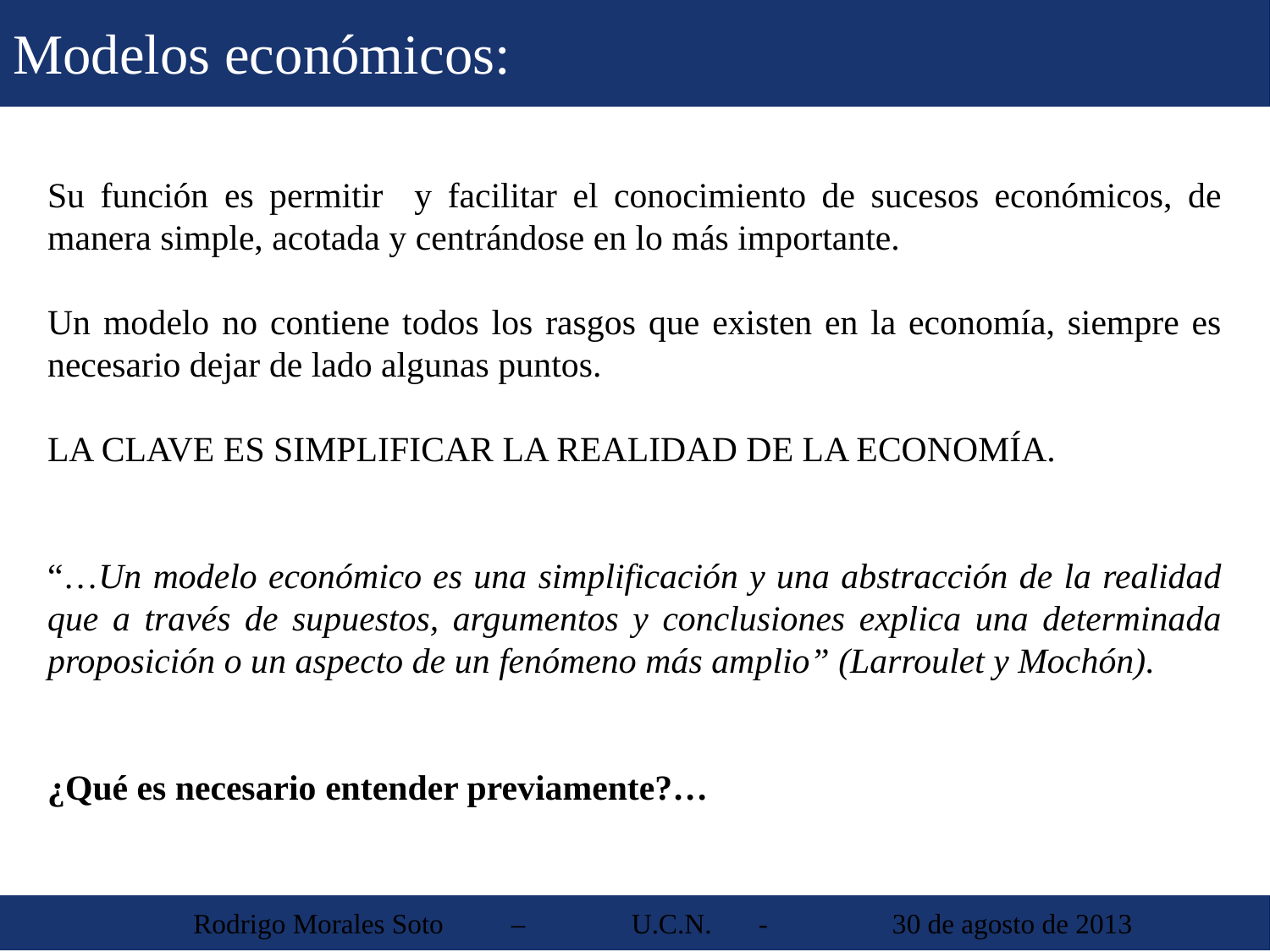

Modelos económicos:
Su función es permitir  y facilitar el conocimiento de sucesos económicos, de manera simple, acotada y centrándose en lo más importante.

Un modelo no contiene todos los rasgos que existen en la economía, siempre es necesario dejar de lado algunas puntos.

LA CLAVE ES SIMPLIFICAR LA REALIDAD DE LA ECONOMÍA.

“…Un modelo económico es una simplificación y una abstracción de la realidad que a través de supuestos, argumentos y conclusiones explica una determinada proposición o un aspecto de un fenómeno más amplio” (Larroulet y Mochón).

¿Qué es necesario entender previamente?…

          Rodrigo Morales Soto	 – 	U.C.N. 	-	 30 de agosto de 2013